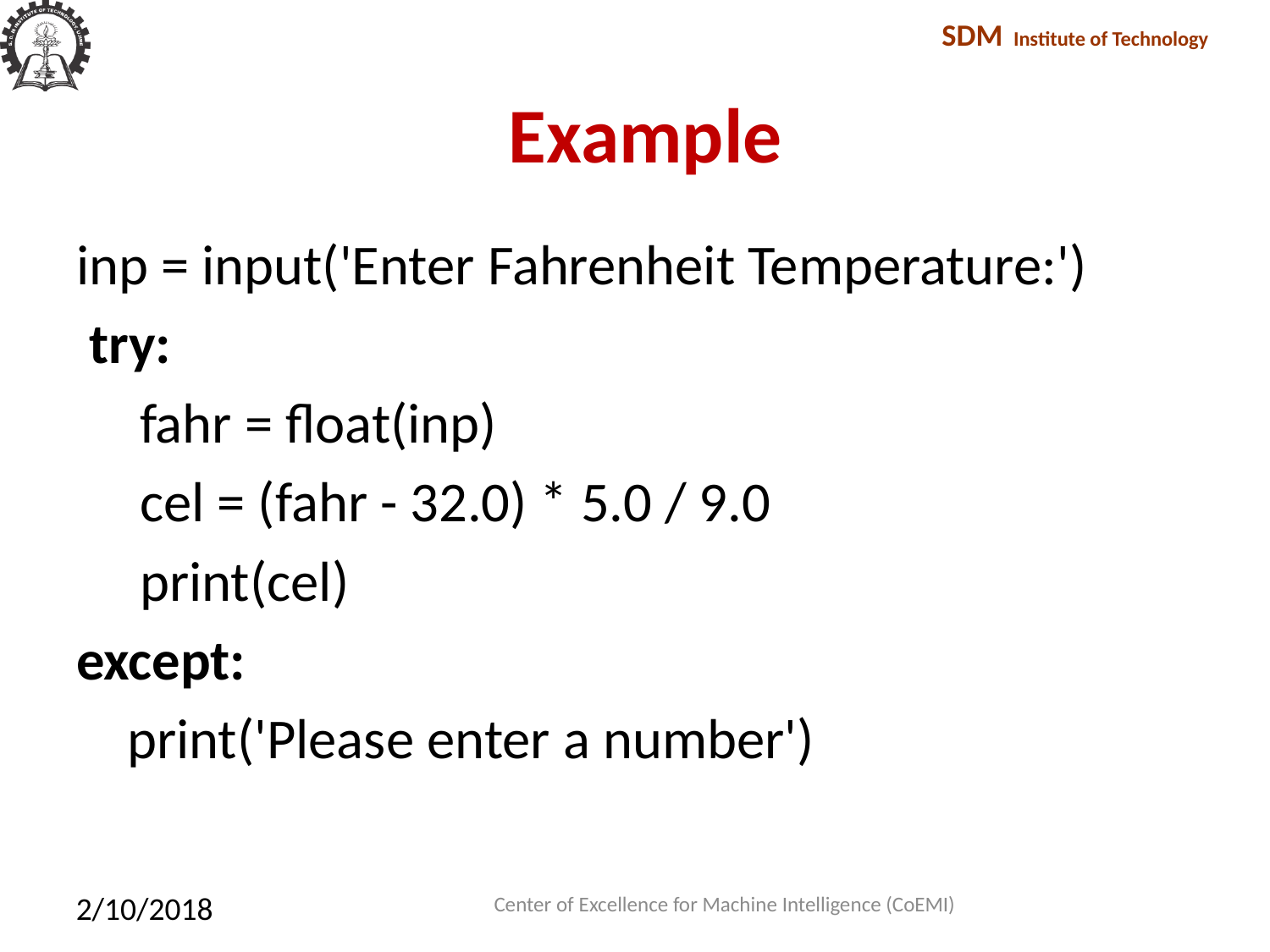

# Example
inp = input('Enter Fahrenheit Temperature:')
 try:
     fahr = float(inp)
     cel = (fahr - 32.0) * 5.0 / 9.0
     print(cel)
except:
    print('Please enter a number')
Center of Excellence for Machine Intelligence (CoEMI)
2/10/2018